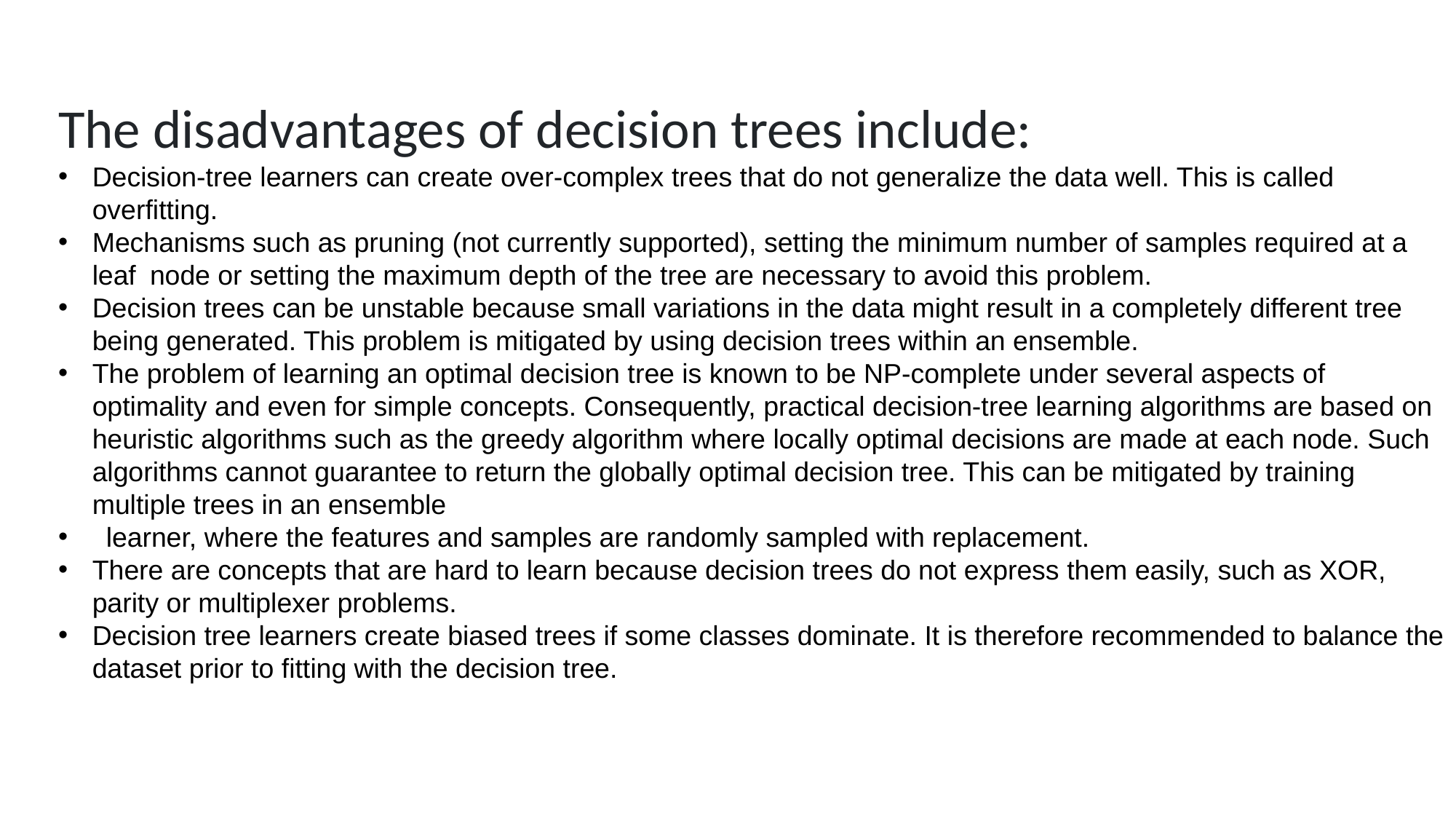

The disadvantages of decision trees include:
Decision-tree learners can create over-complex trees that do not generalize the data well. This is called overfitting.
Mechanisms such as pruning (not currently supported), setting the minimum number of samples required at a leaf  node or setting the maximum depth of the tree are necessary to avoid this problem.
Decision trees can be unstable because small variations in the data might result in a completely different tree being generated. This problem is mitigated by using decision trees within an ensemble.
The problem of learning an optimal decision tree is known to be NP-complete under several aspects of optimality and even for simple concepts. Consequently, practical decision-tree learning algorithms are based on heuristic algorithms such as the greedy algorithm where locally optimal decisions are made at each node. Such algorithms cannot guarantee to return the globally optimal decision tree. This can be mitigated by training multiple trees in an ensemble
  learner, where the features and samples are randomly sampled with replacement.
There are concepts that are hard to learn because decision trees do not express them easily, such as XOR, parity or multiplexer problems.
Decision tree learners create biased trees if some classes dominate. It is therefore recommended to balance the dataset prior to fitting with the decision tree.